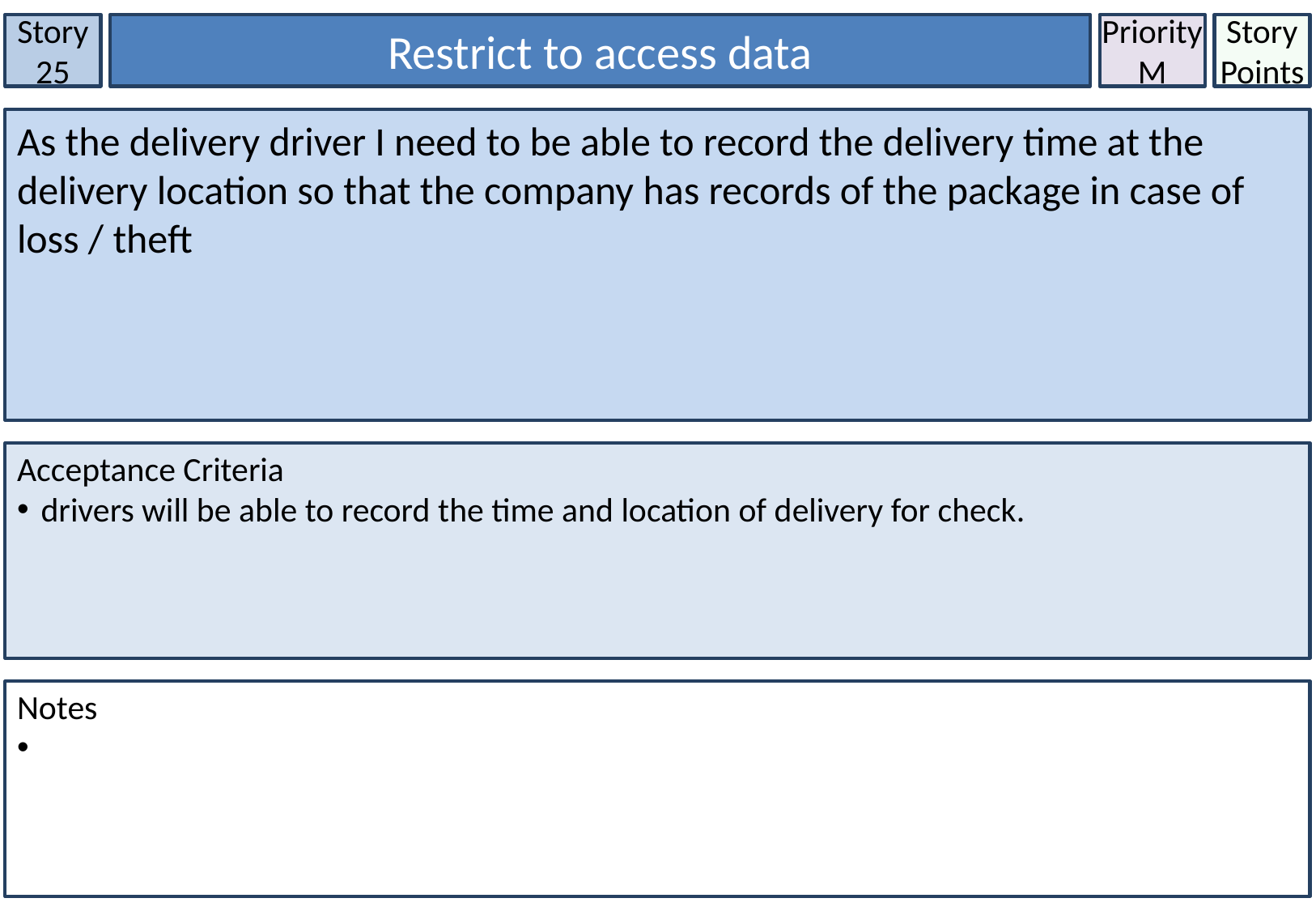

Story 25
Restrict to access data
Priority
M
Story Points
As the delivery driver I need to be able to record the delivery time at the delivery location so that the company has records of the package in case of loss / theft
Acceptance Criteria
drivers will be able to record the time and location of delivery for check.
Notes